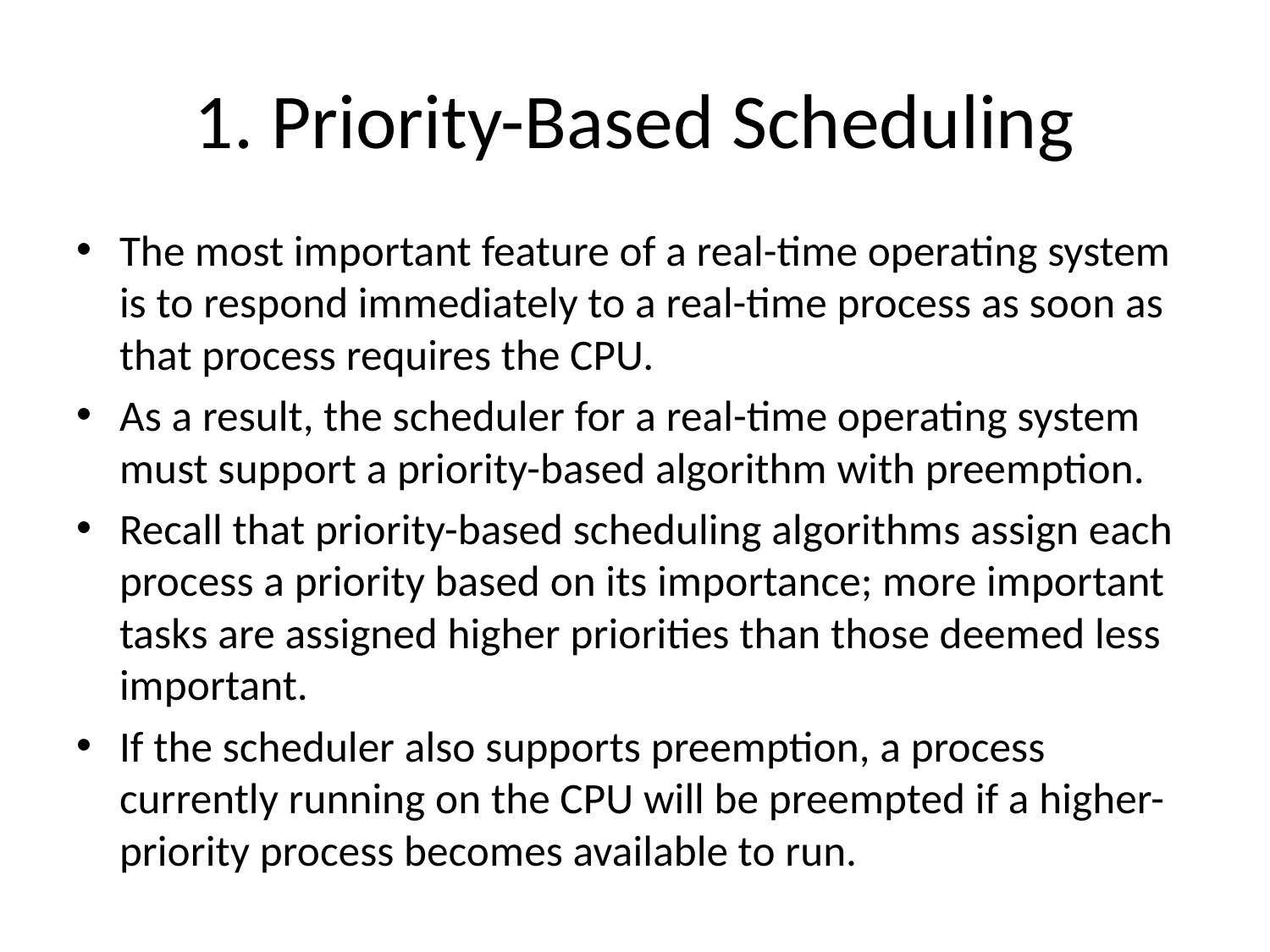

# 1. Priority-Based Scheduling
The most important feature of a real-time operating system is to respond immediately to a real-time process as soon as that process requires the CPU.
As a result, the scheduler for a real-time operating system must support a priority-based algorithm with preemption.
Recall that priority-based scheduling algorithms assign each process a priority based on its importance; more important tasks are assigned higher priorities than those deemed less important.
If the scheduler also supports preemption, a process currently running on the CPU will be preempted if a higher-priority process becomes available to run.